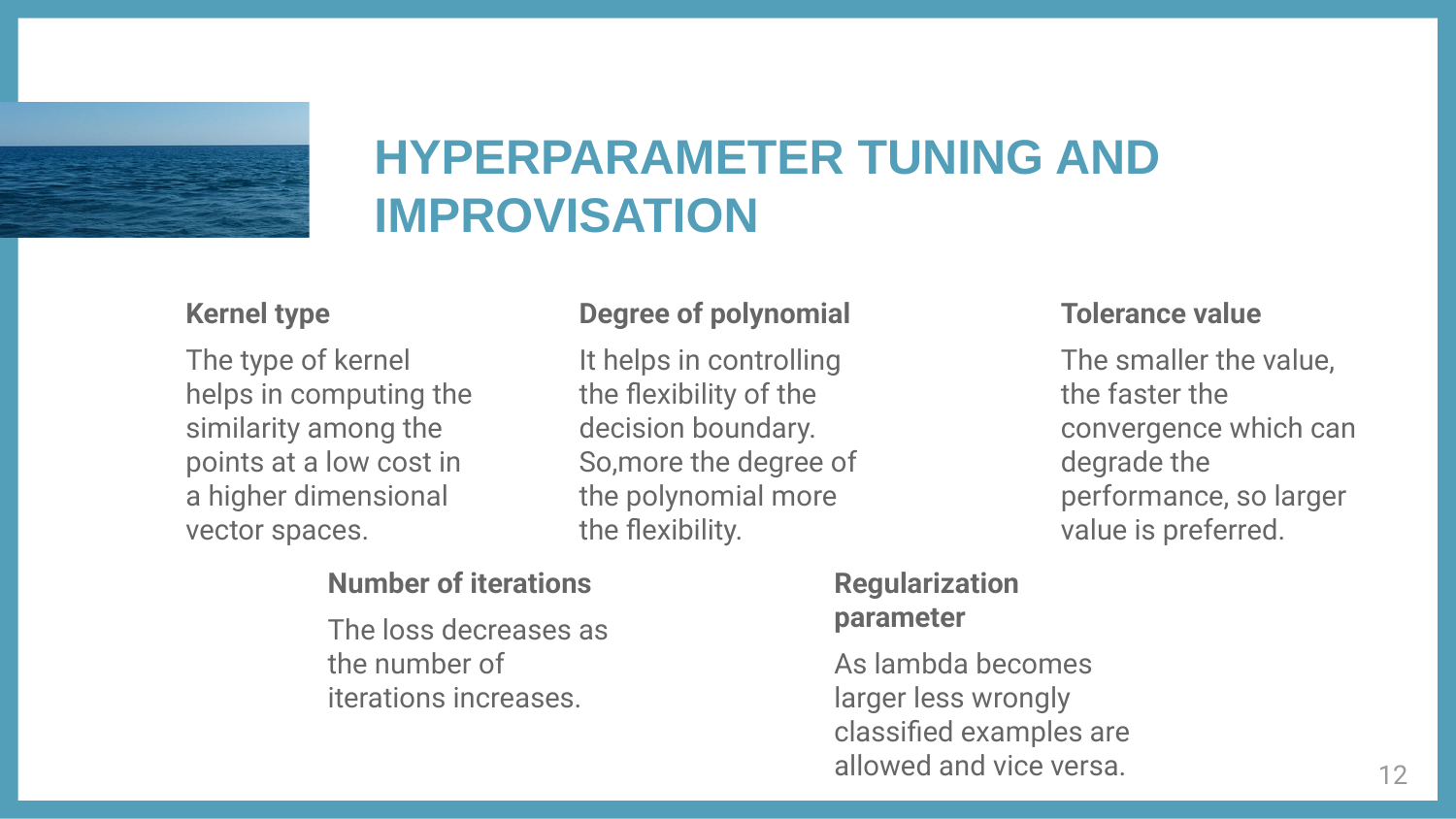

# HYPERPARAMETER TUNING AND IMPROVISATION
Tolerance value
The smaller the value, the faster the convergence which can degrade the performance, so larger value is preferred.

Degree of polynomial
It helps in controlling the flexibility of the decision boundary. So,more the degree of the polynomial more the flexibility.
Kernel type
The type of kernel helps in computing the similarity among the points at a low cost in a higher dimensional vector spaces.
Regularization parameter
As lambda becomes larger less wrongly classified examples are allowed and vice versa.
Number of iterations
The loss decreases as the number of iterations increases.
12